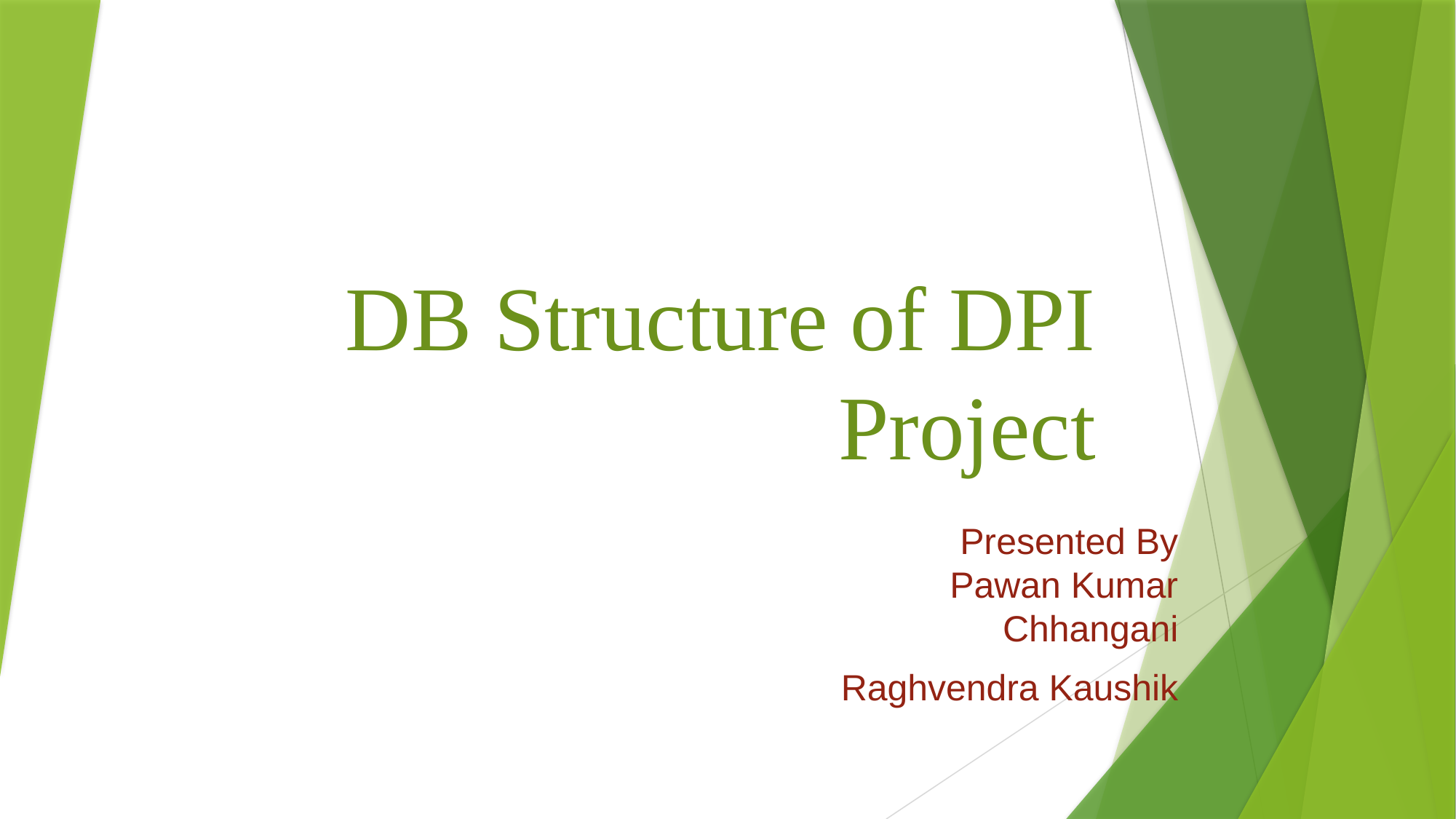

# DB Structure of DPI Project
				    Presented By
						  Pawan Kumar Chhangani
Raghvendra Kaushik